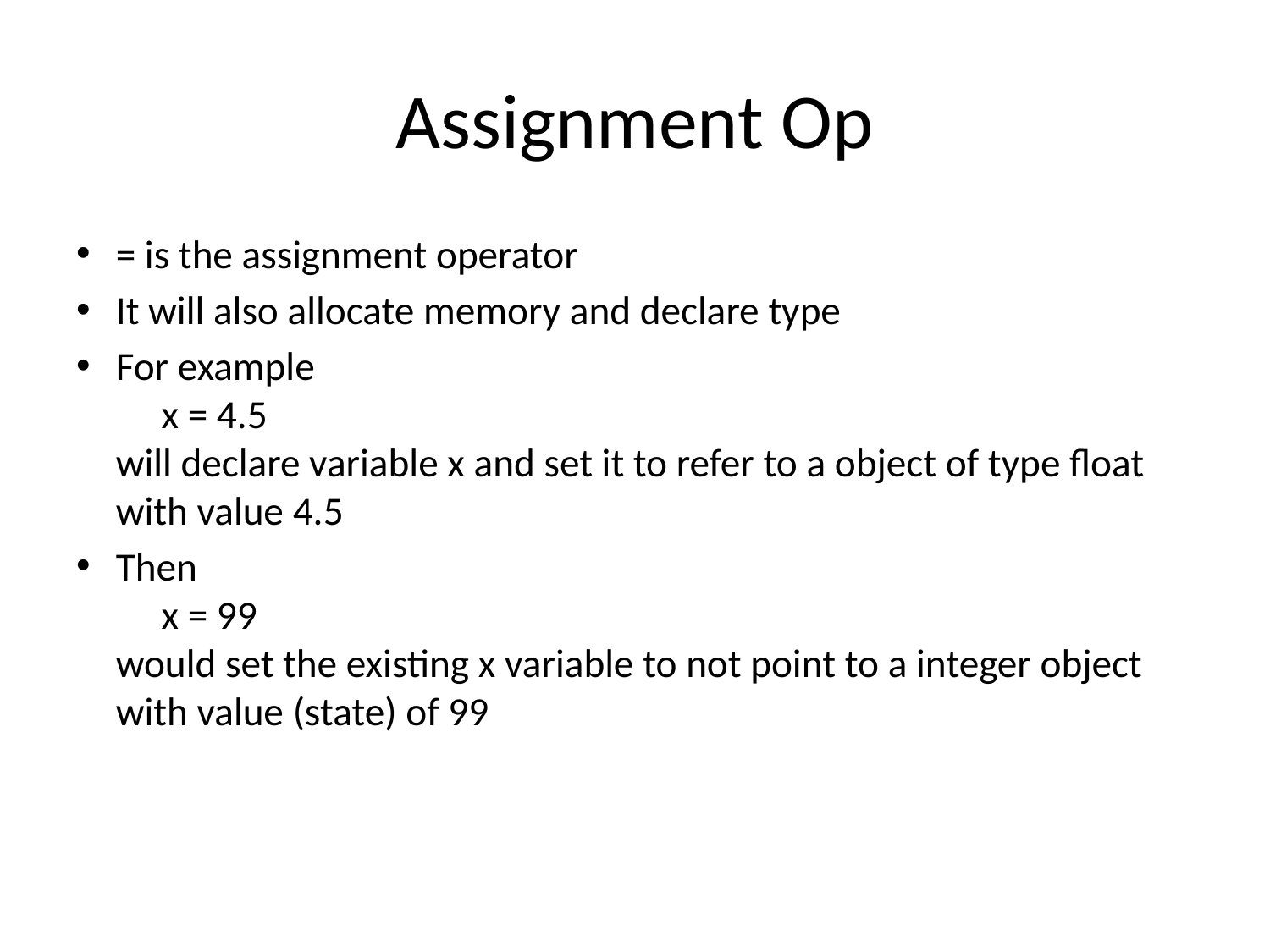

# Assignment Op
= is the assignment operator
It will also allocate memory and declare type
For example
     x = 4.5
will declare variable x and set it to refer to a object of type float with value 4.5
Then
     x = 99
would set the existing x variable to not point to a integer object with value (state) of 99